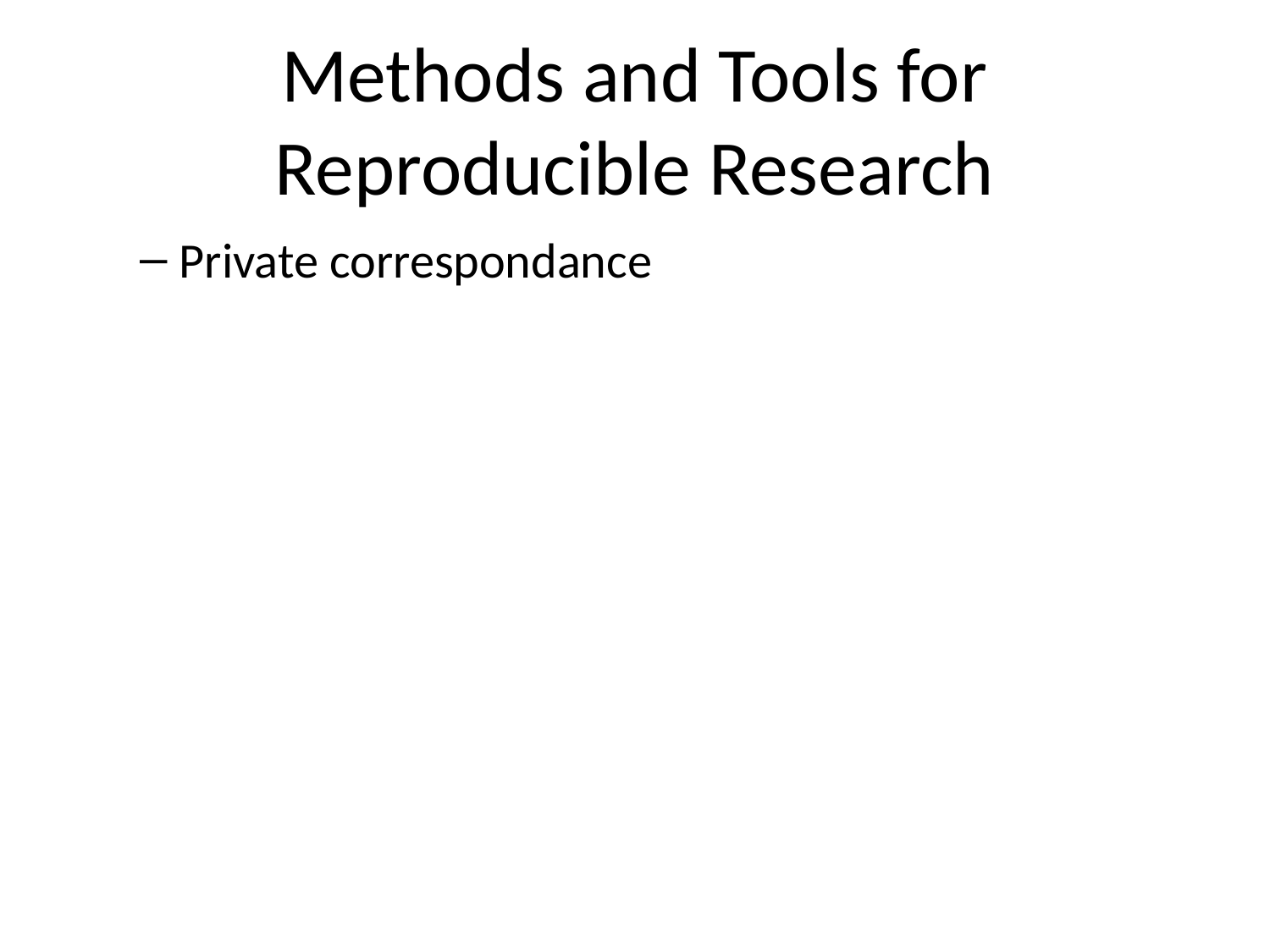

# Methods and Tools for Reproducible Research
Private correspondance